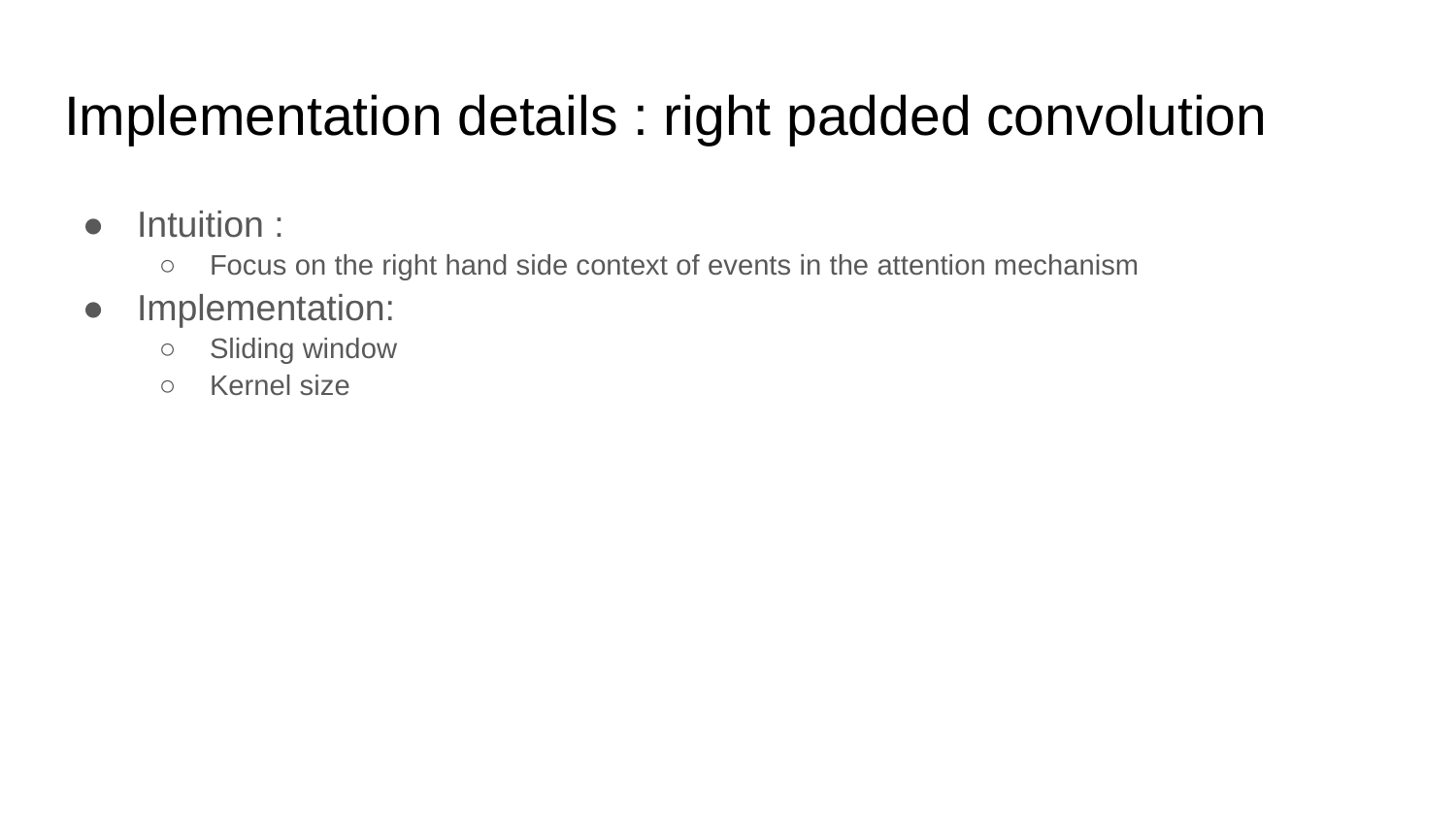

# Implementation details : right padded convolution
Intuition :
Focus on the right hand side context of events in the attention mechanism
Implementation:
Sliding window
Kernel size